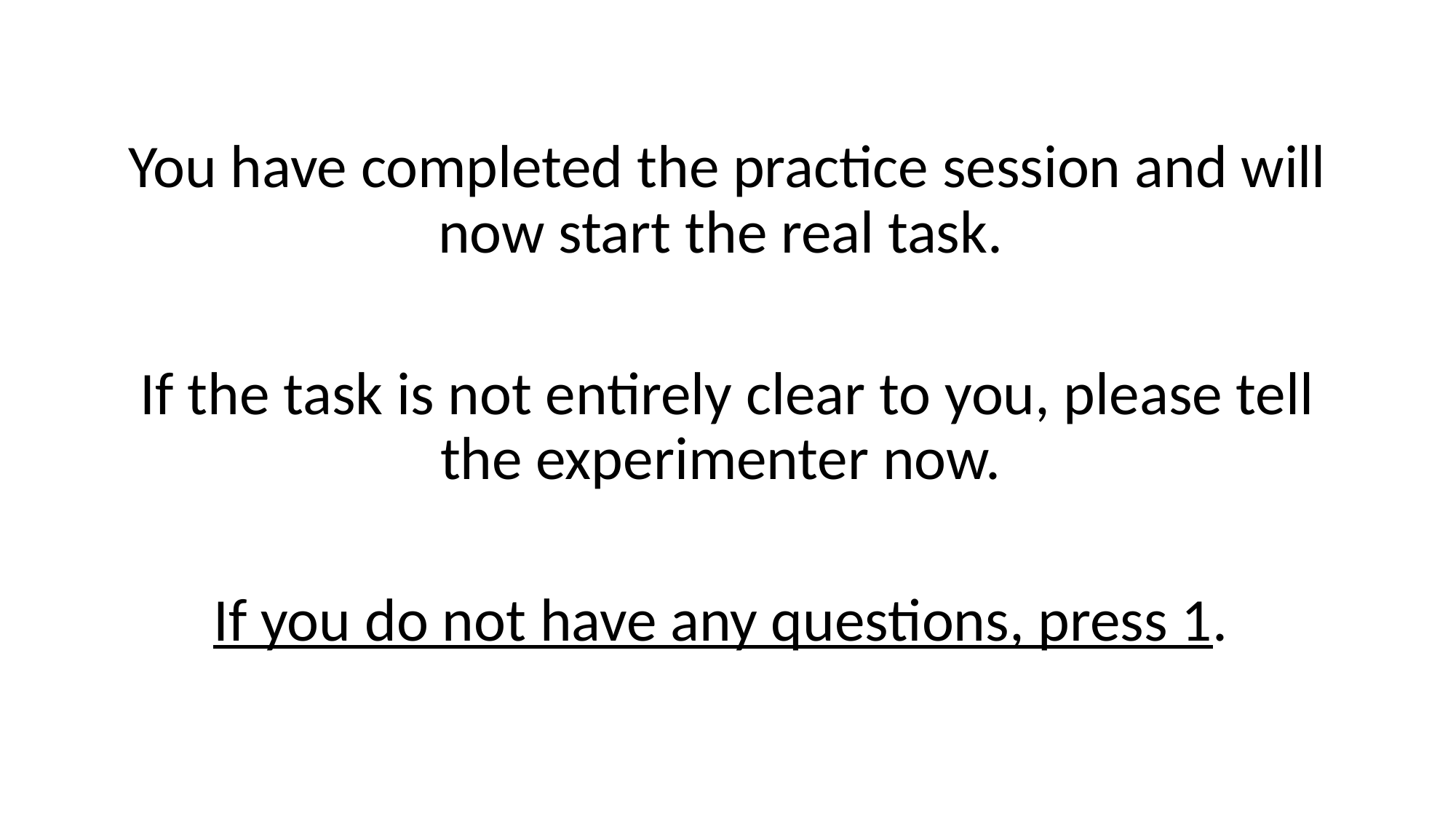

You have completed the practice session and will now start the real task.

If the task is not entirely clear to you, please tell the experimenter now.

If you do not have any questions, press 1.